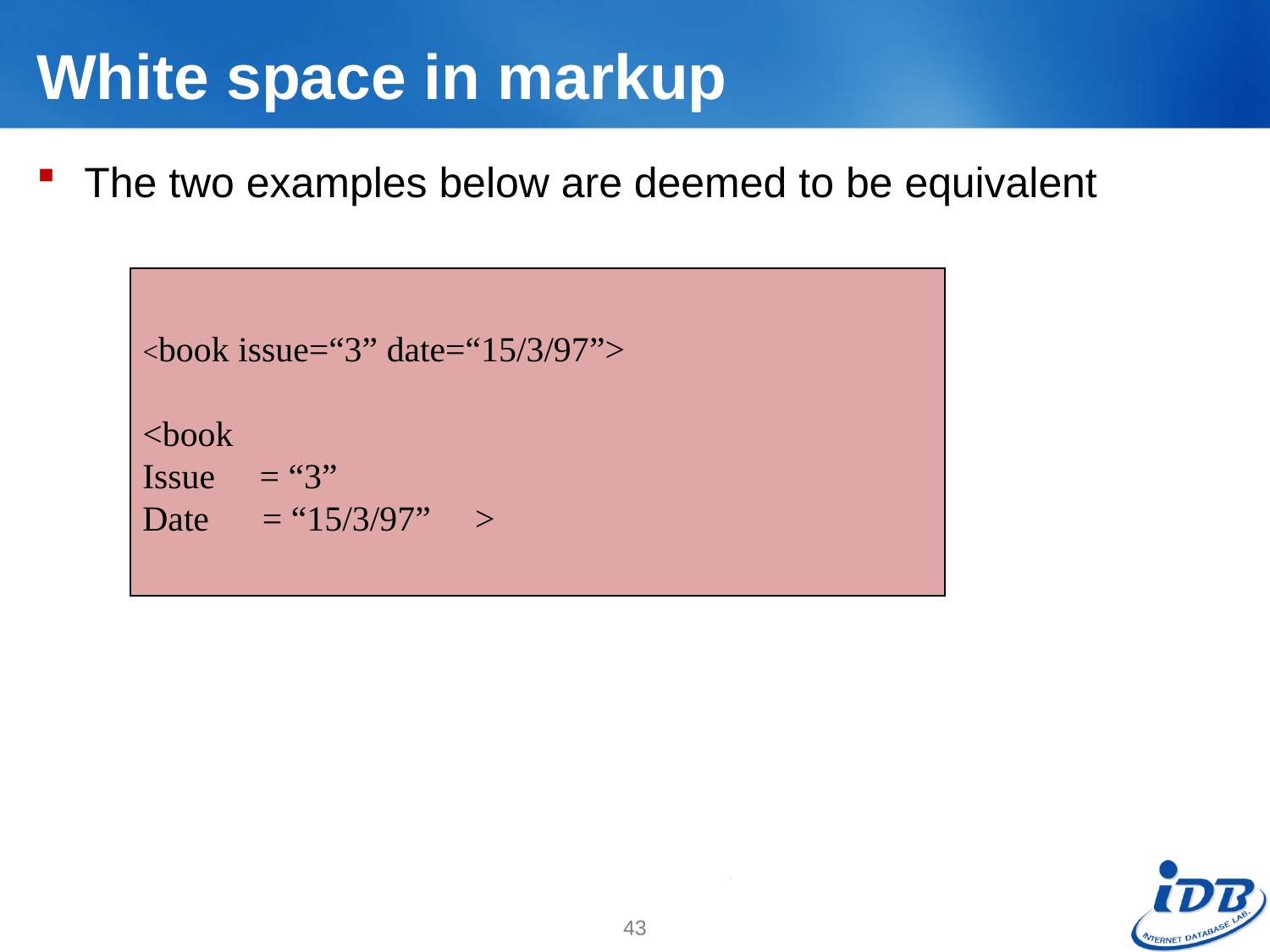

# White space in markup
The two examples below are deemed to be equivalent
<book issue=“3” date=“15/3/97”>

<book
Issue     = “3”
Date      = “15/3/97”     >
43